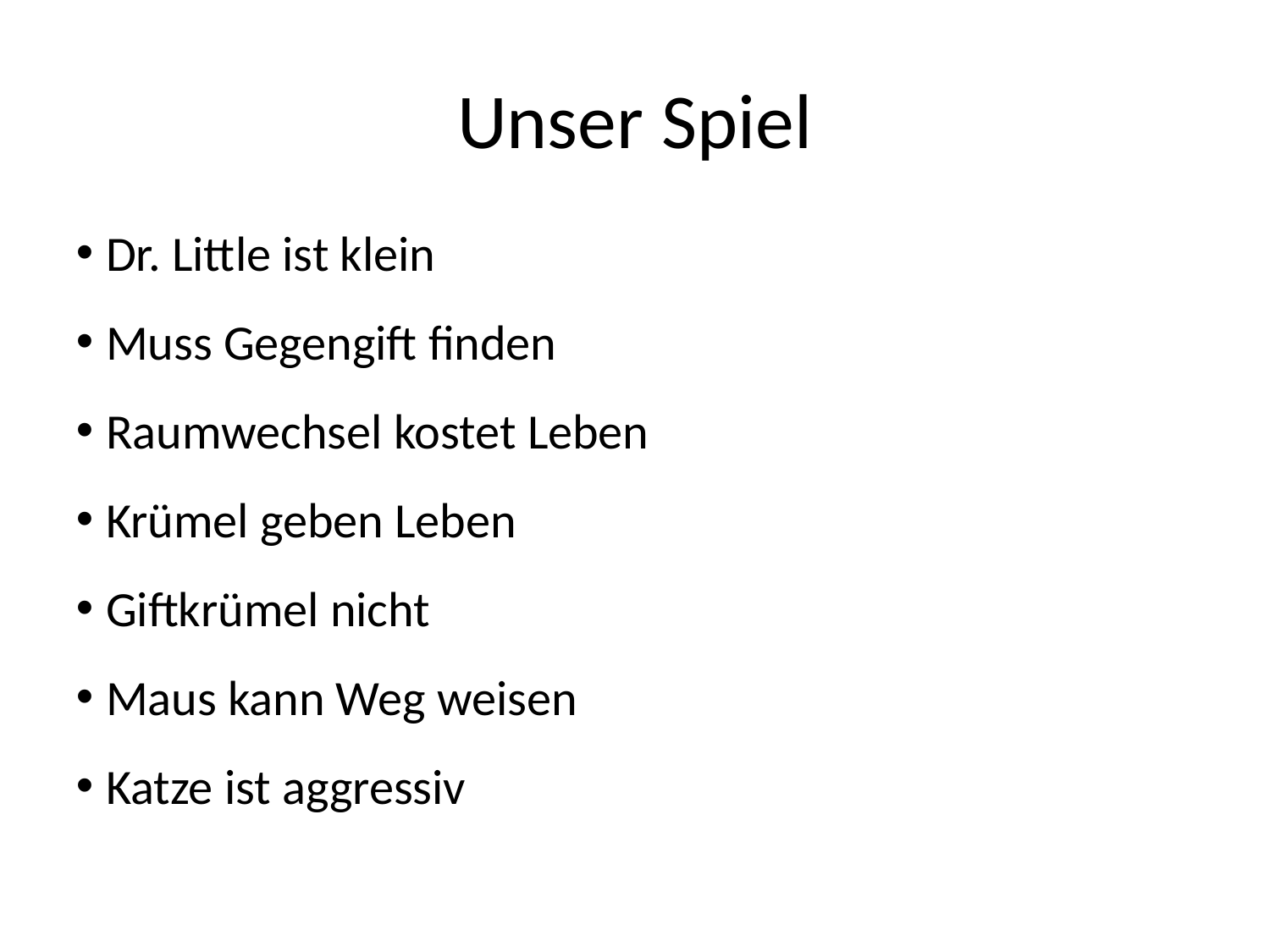

Unser Spiel
Dr. Little ist klein
Muss Gegengift finden
Raumwechsel kostet Leben
Krümel geben Leben
Giftkrümel nicht
Maus kann Weg weisen
Katze ist aggressiv